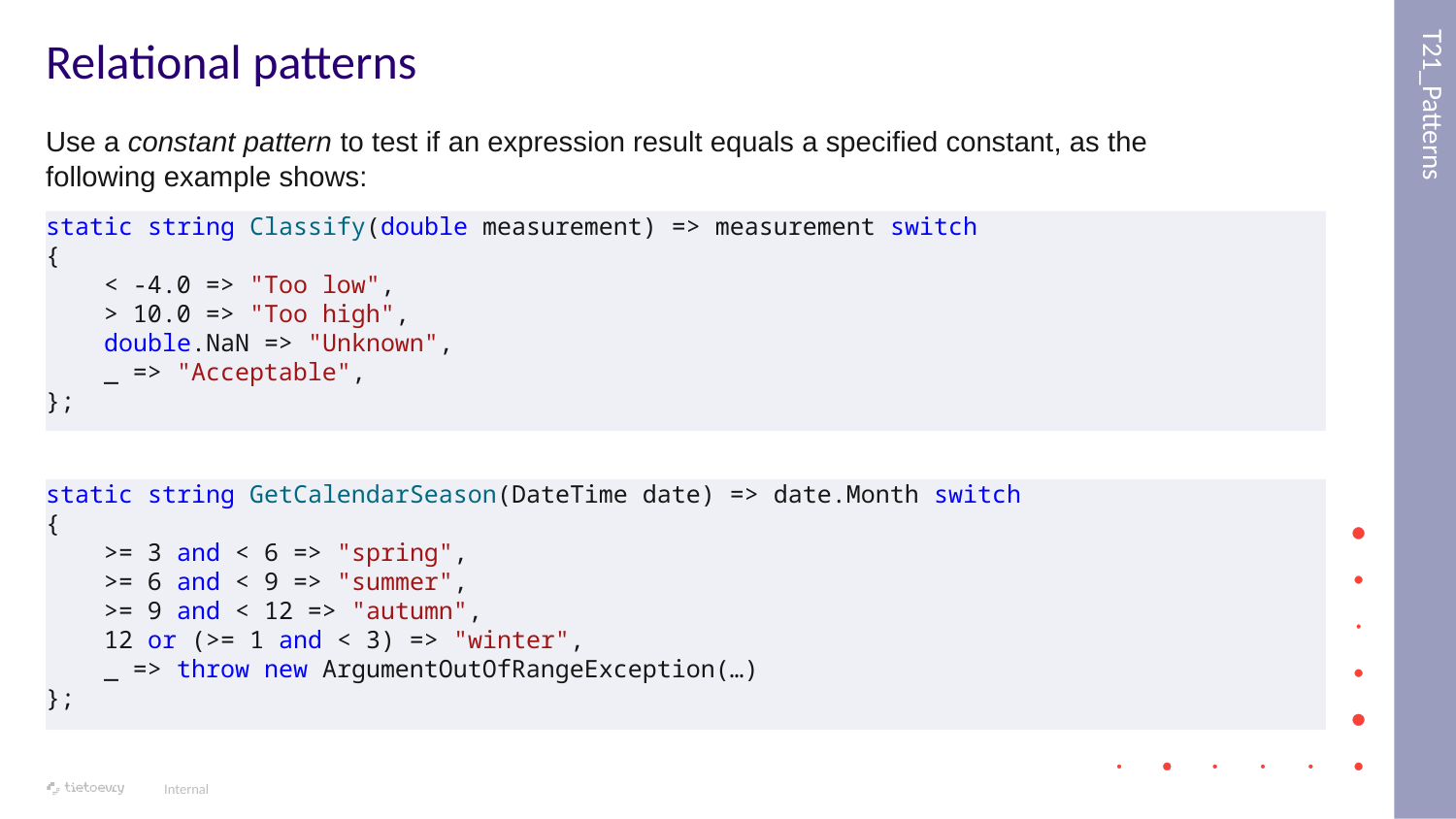

T21_Patterns
# Relational patterns
Use a constant pattern to test if an expression result equals a specified constant, as the following example shows:
static string Classify(double measurement) => measurement switch
{
    < -4.0 => "Too low",
    > 10.0 => "Too high",
    double.NaN => "Unknown",
    _ => "Acceptable",
};
static string GetCalendarSeason(DateTime date) => date.Month switch
{
    >= 3 and < 6 => "spring",
    >= 6 and < 9 => "summer",
    >= 9 and < 12 => "autumn",
    12 or (>= 1 and < 3) => "winter",
    _ => throw new ArgumentOutOfRangeException(…)
};
Internal
25